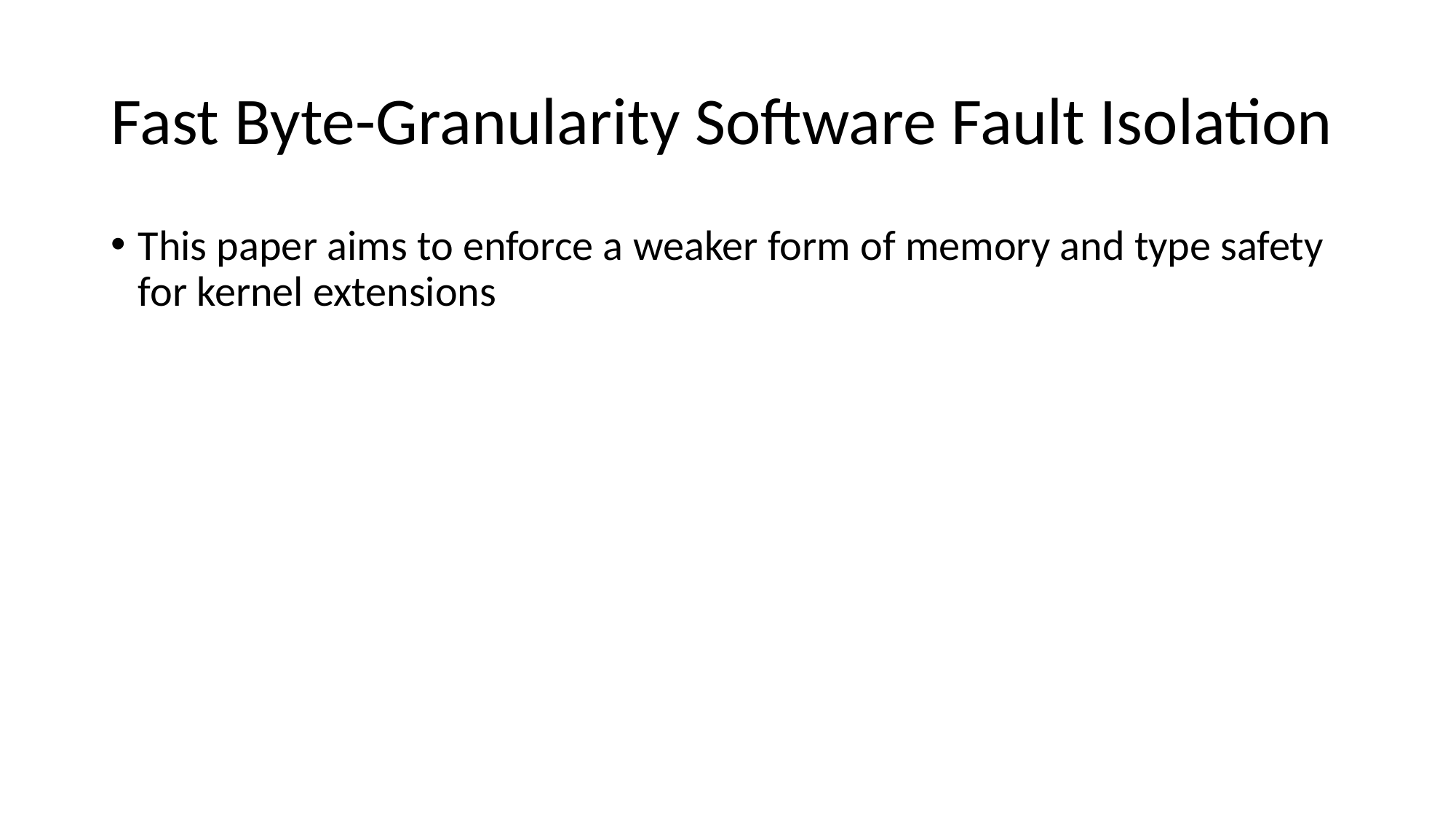

# Fast Byte-Granularity Software Fault Isolation
This paper aims to enforce a weaker form of memory and type safety for kernel extensions